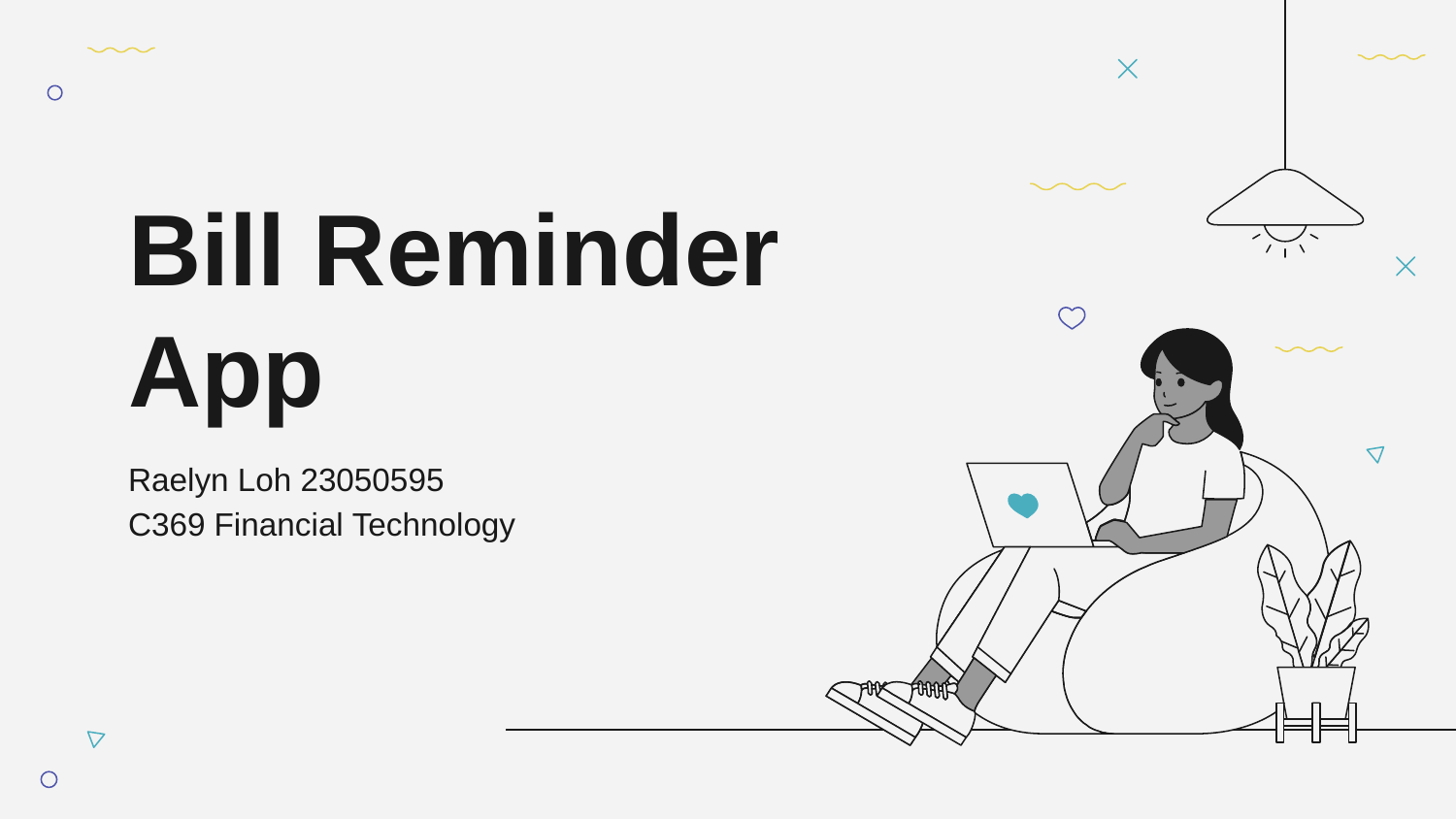

# Bill Reminder App
Raelyn Loh 23050595
C369 Financial Technology